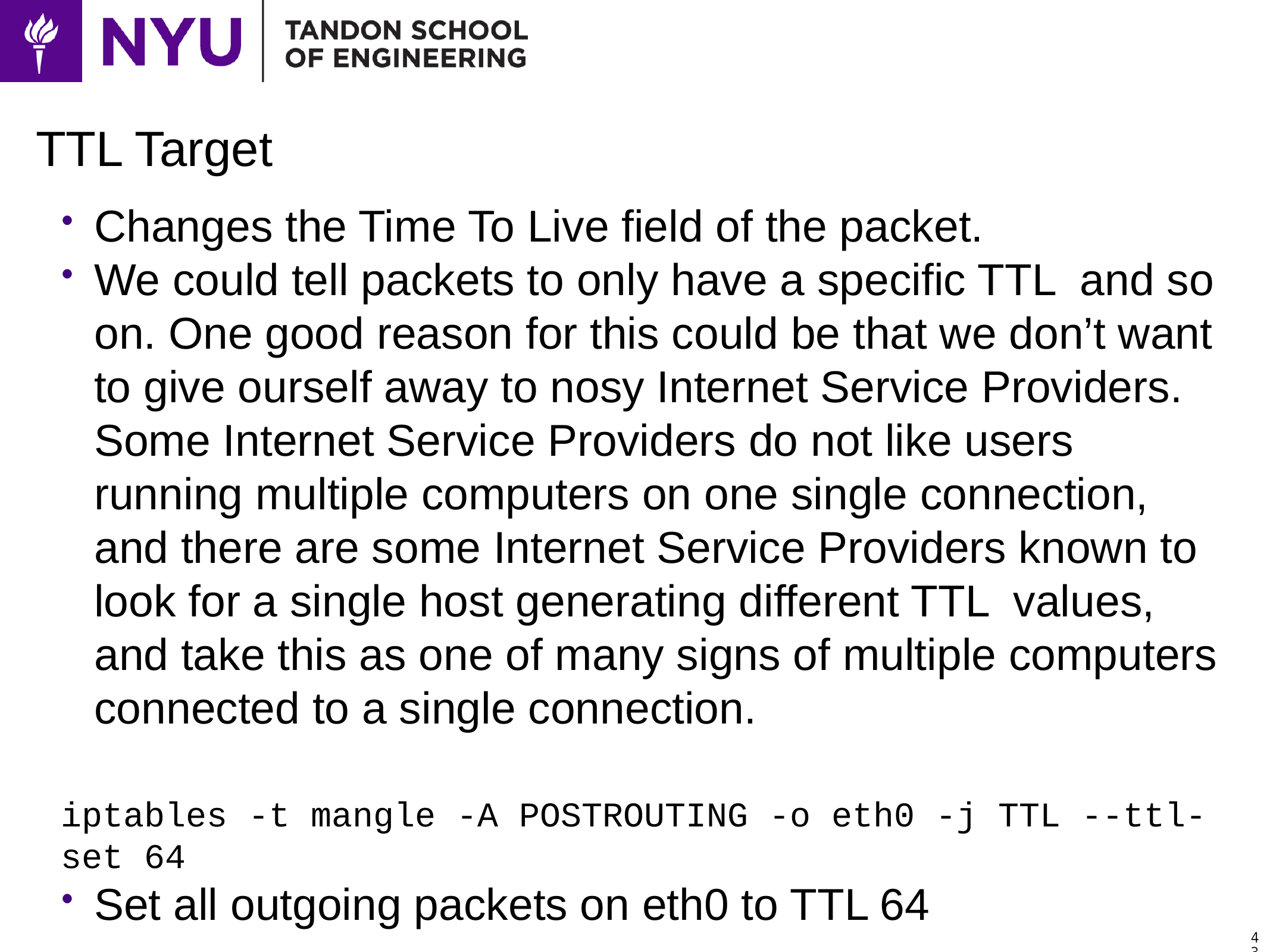

# TTL Target
Changes the Time To Live field of the packet.
We could tell packets to only have a specific TTL  and so on. One good reason for this could be that we don’t want to give ourself away to nosy Internet Service Providers. Some Internet Service Providers do not like users running multiple computers on one single connection, and there are some Internet Service Providers known to look for a single host generating different TTL  values, and take this as one of many signs of multiple computers connected to a single connection.

iptables -t mangle -A POSTROUTING -o eth0 -j TTL --ttl-set 64
Set all outgoing packets on eth0 to TTL 64
43